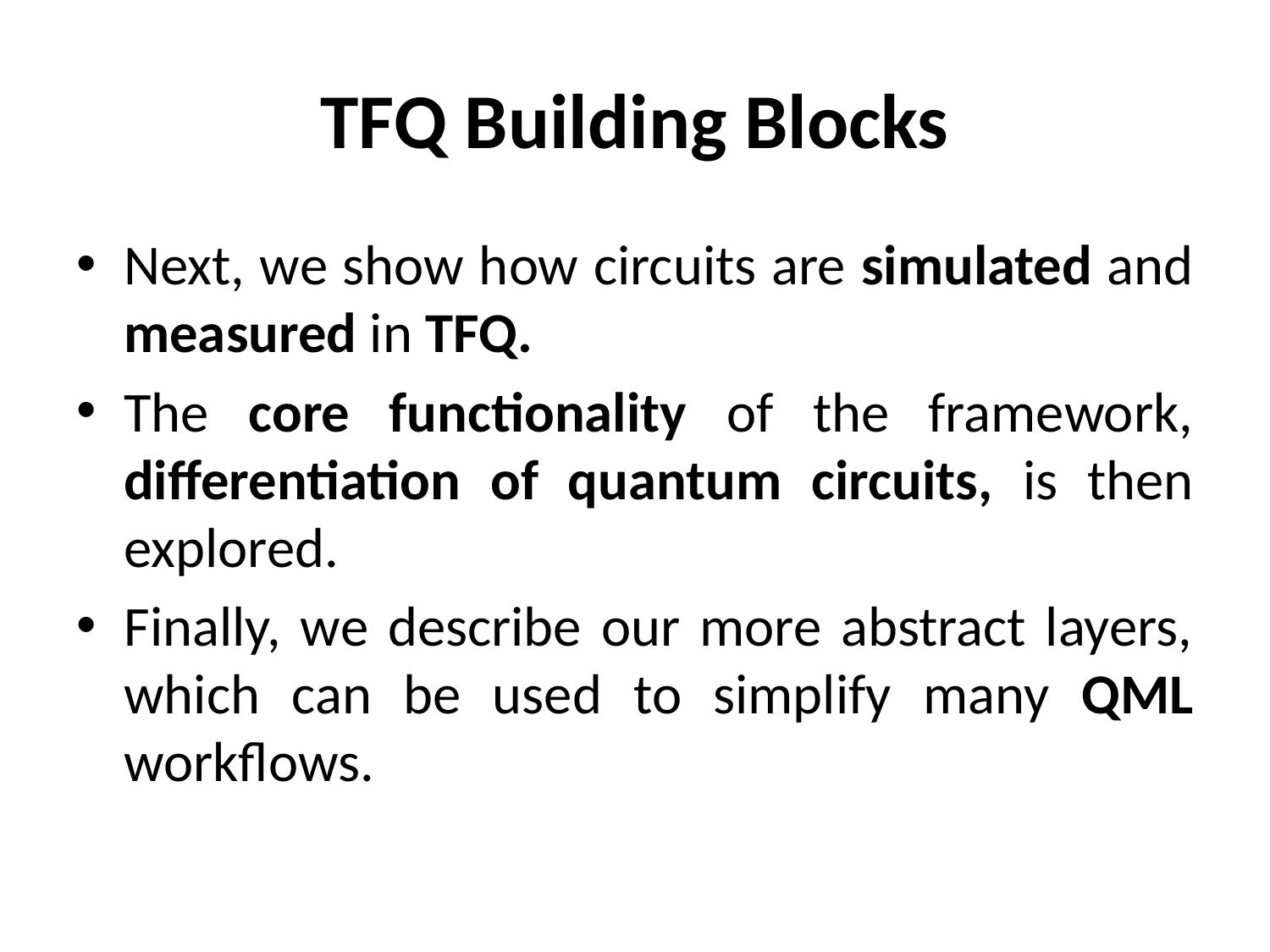

# TFQ Building Blocks
Next, we show how circuits are simulated and measured in TFQ.
The core functionality of the framework, differentiation of quantum circuits, is then explored.
Finally, we describe our more abstract layers, which can be used to simplify many QML workflows.